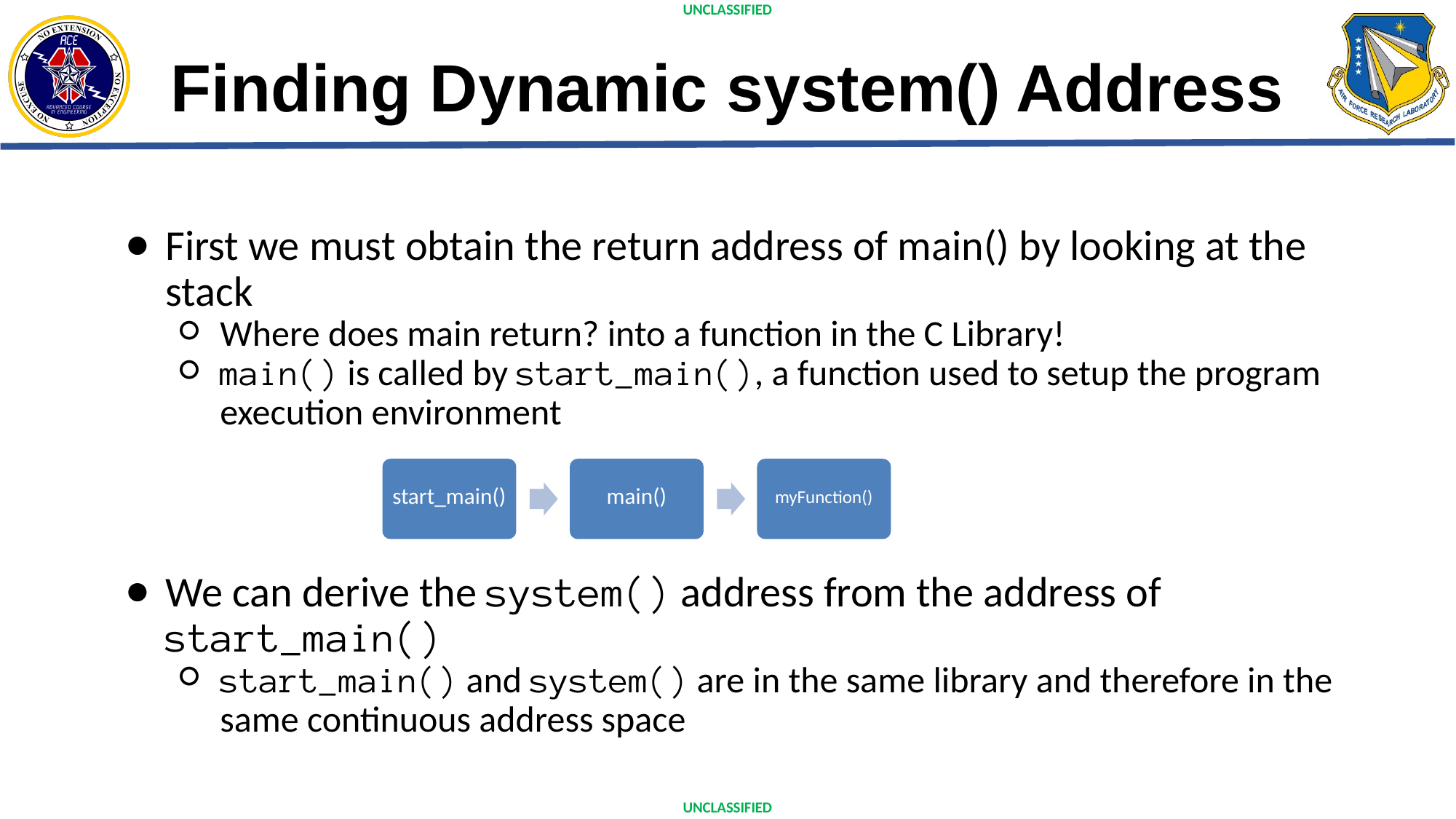

# Finding Dynamic system() Address
First we must obtain the return address of main() by looking at the stack
Where does main return? into a function in the C Library!
main() is called by start_main(), a function used to setup the program execution environment

We can derive the system() address from the address of start_main()
start_main() and system() are in the same library and therefore in the same continuous address space

start_main()
main()

myFunction()